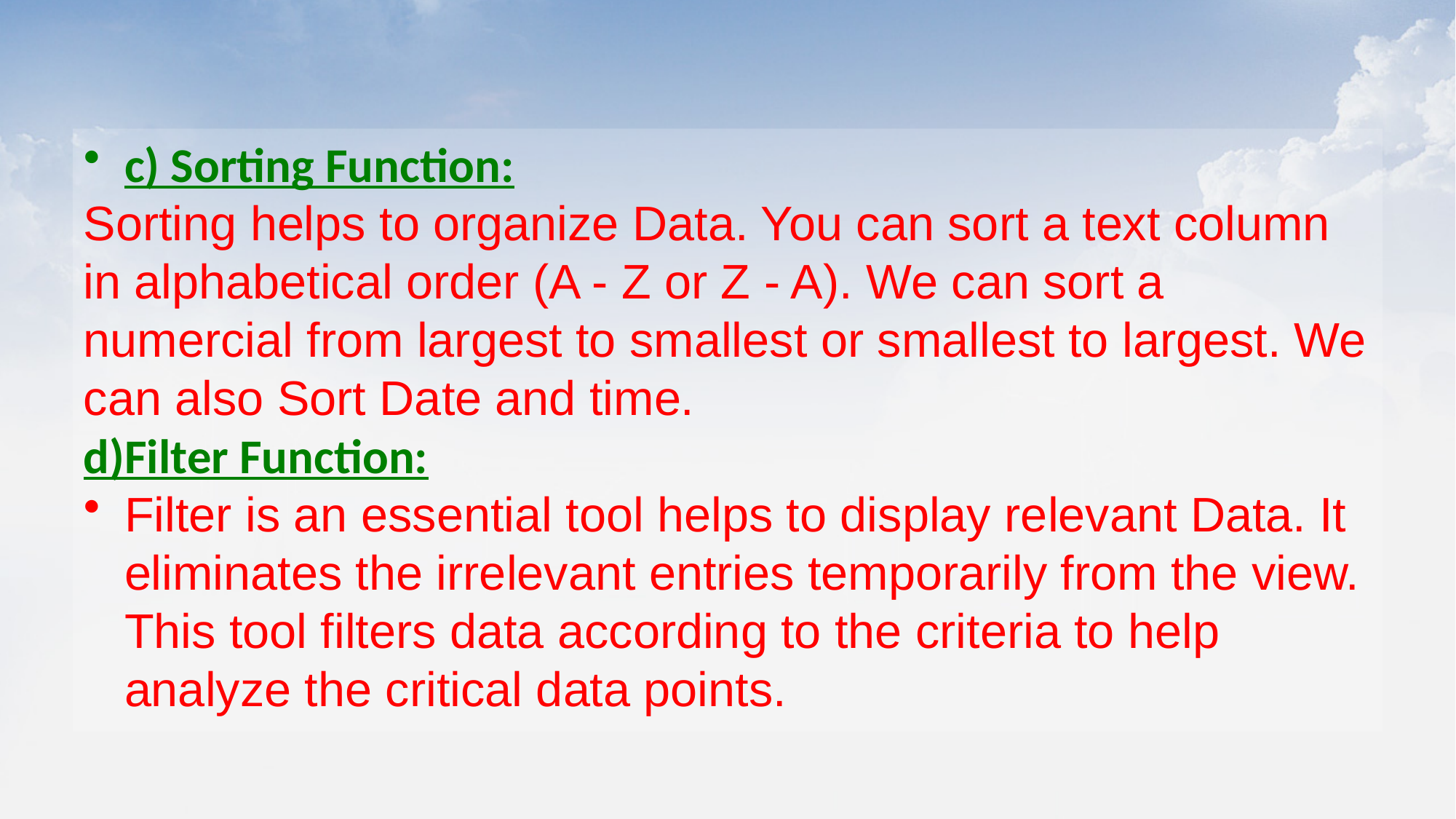

#
c) Sorting Function:
Sorting helps to organize Data. You can sort a text column in alphabetical order (A - Z or Z - A). We can sort a numercial from largest to smallest or smallest to largest. We can also Sort Date and time.
d)Filter Function:
Filter is an essential tool helps to display relevant Data. It eliminates the irrelevant entries temporarily from the view. This tool filters data according to the criteria to help analyze the critical data points.